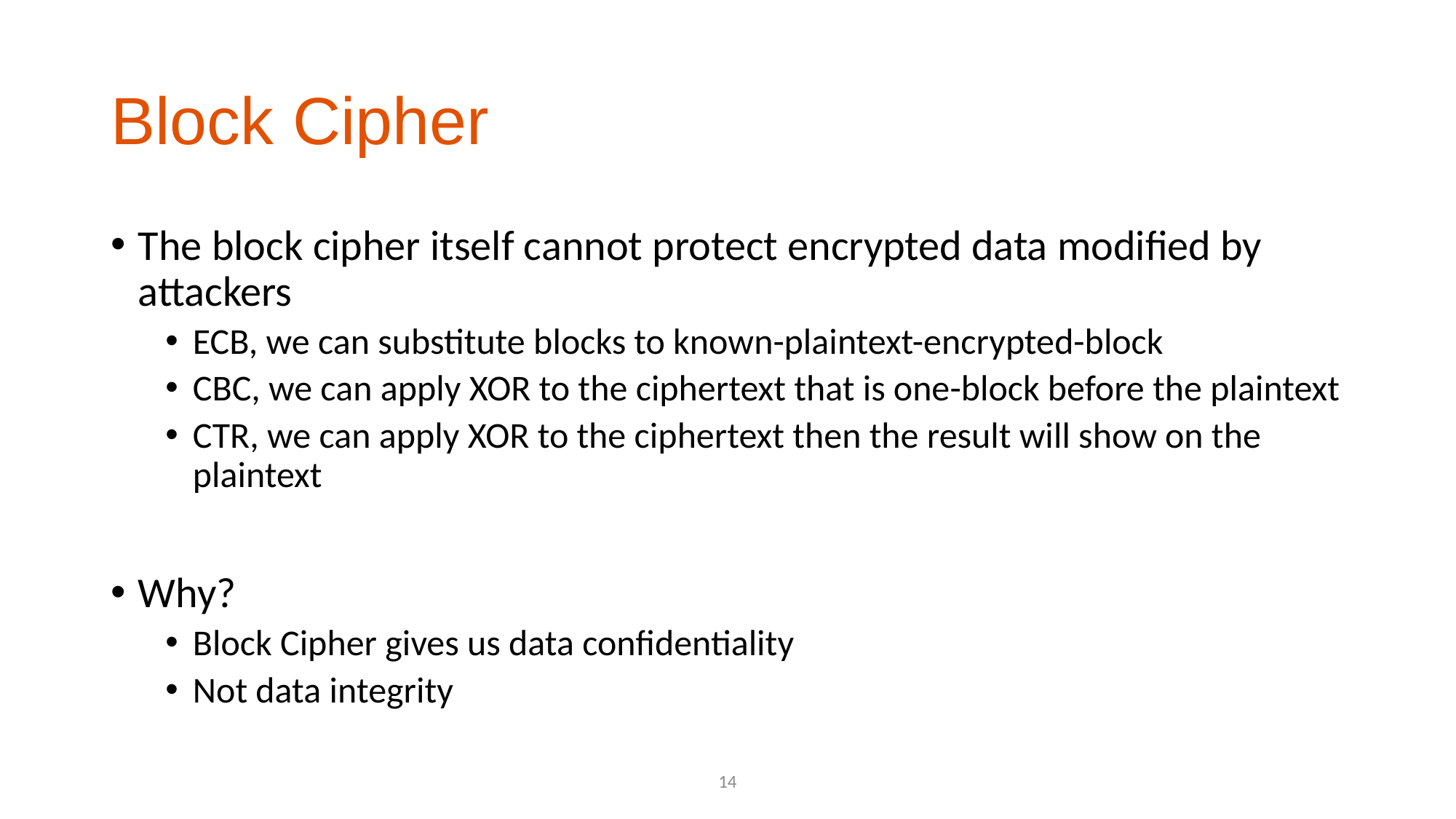

# Block Cipher
The block cipher itself cannot protect encrypted data modified by attackers
ECB, we can substitute blocks to known-plaintext-encrypted-block
CBC, we can apply XOR to the ciphertext that is one-block before the plaintext
CTR, we can apply XOR to the ciphertext then the result will show on the plaintext

Why?
Block Cipher gives us data confidentiality
Not data integrity

14